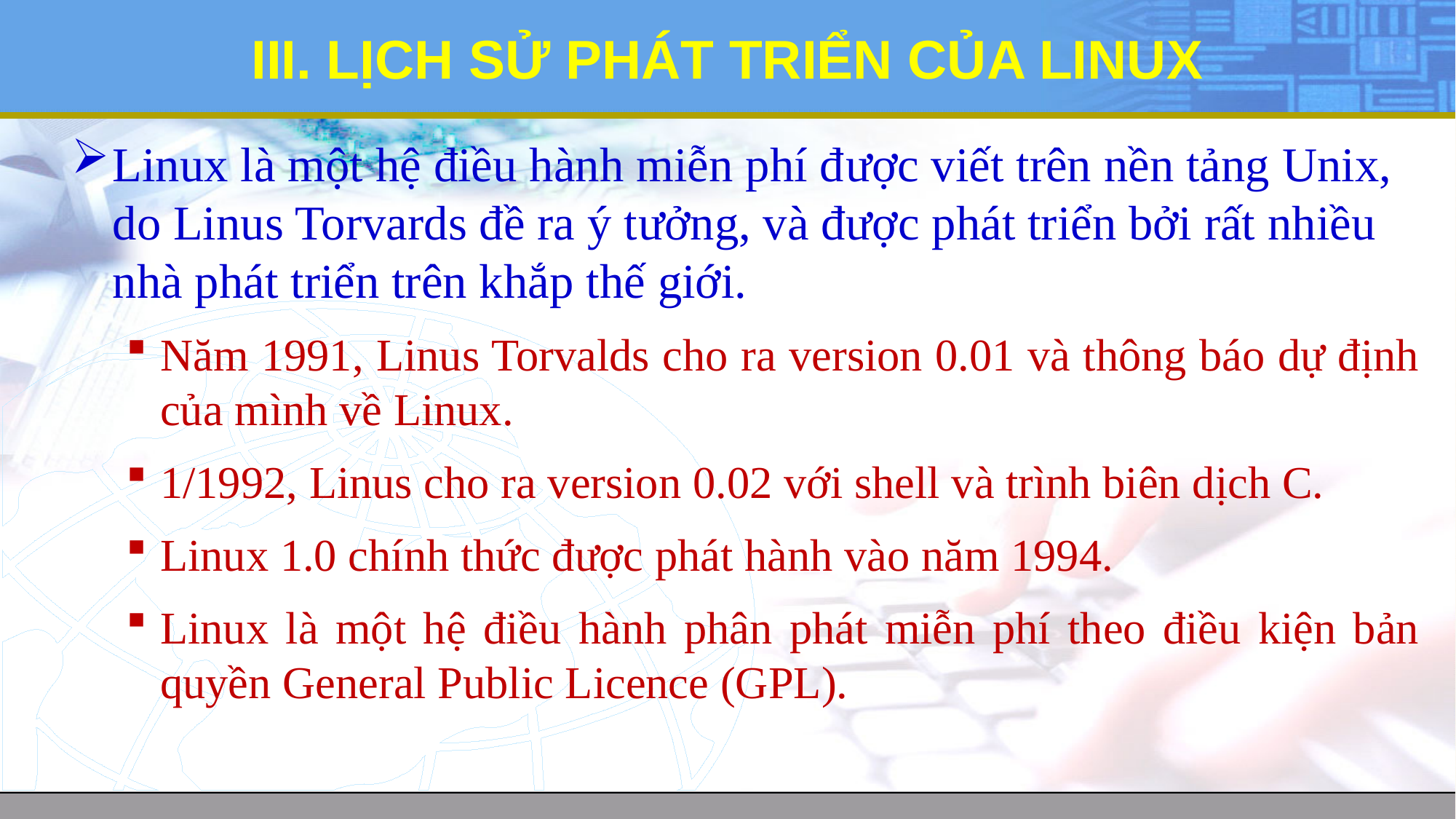

# III. LỊCH SỬ PHÁT TRIỂN CỦA LINUX
Linux là một hệ điều hành miễn phí được viết trên nền tảng Unix, do Linus Torvards đề ra ý tưởng, và được phát triển bởi rất nhiều nhà phát triển trên khắp thế giới.
Năm 1991, Linus Torvalds cho ra version 0.01 và thông báo dự định của mình về Linux.
1/1992, Linus cho ra version 0.02 với shell và trình biên dịch C.
Linux 1.0 chính thức được phát hành vào năm 1994.
Linux là một hệ điều hành phân phát miễn phí theo điều kiện bản quyền General Public Licence (GPL).